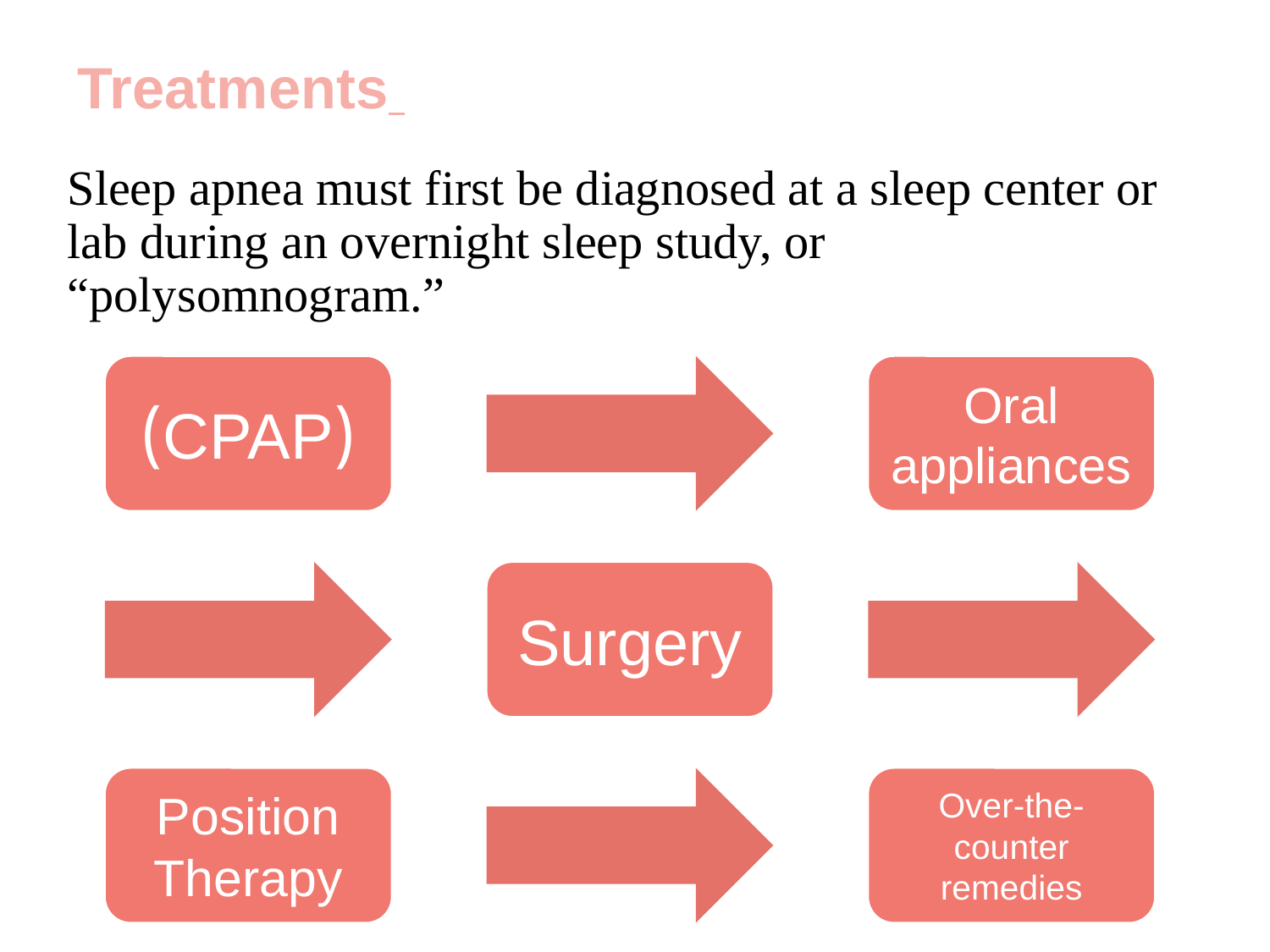

# Treatments
Sleep apnea must first be diagnosed at a sleep center or lab during an overnight sleep study, or “polysomnogram.”

Oral appliances
Surgery
Position Therapy
Over-the-counter remedies